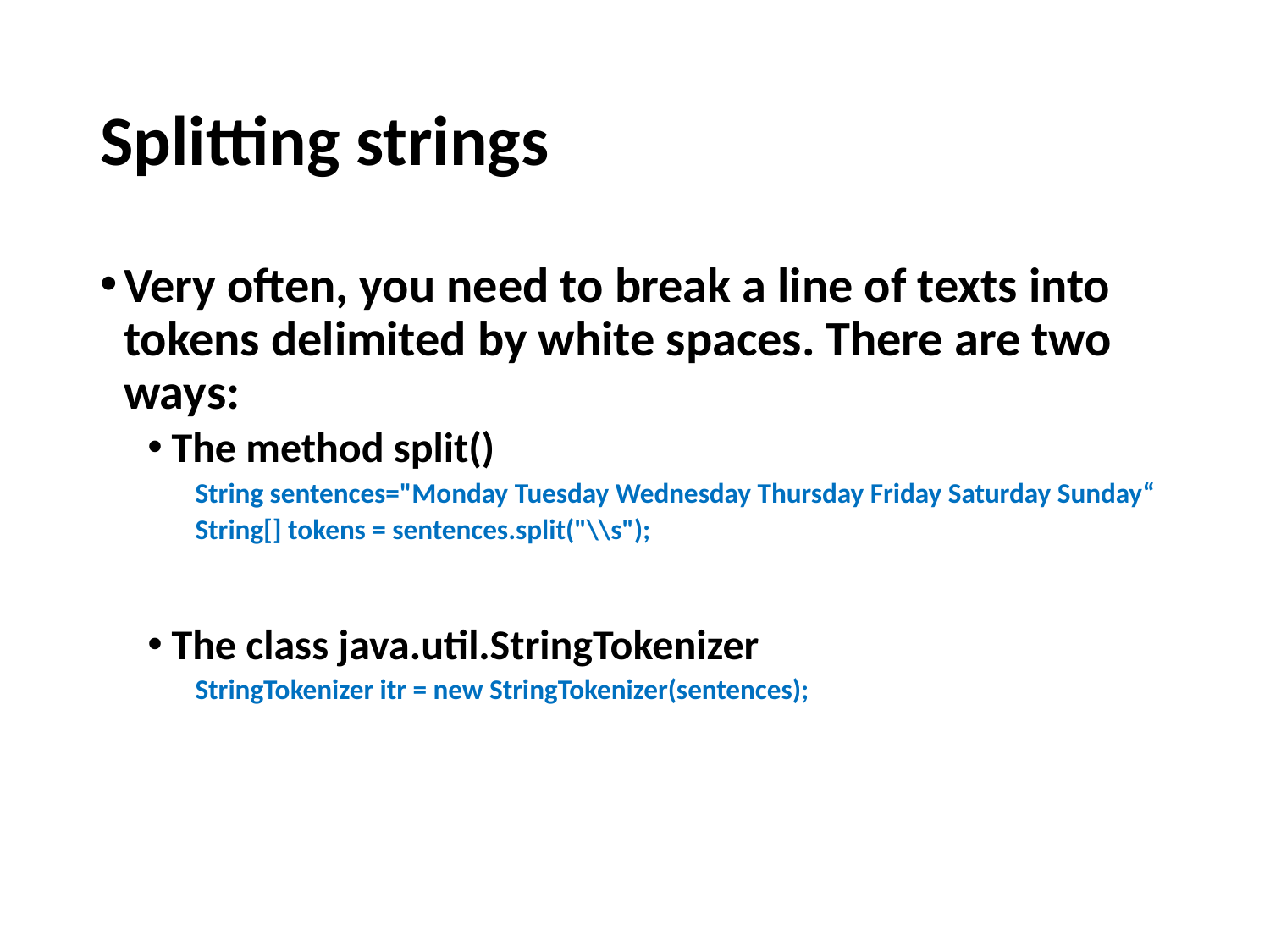

# Splitting strings
Very often, you need to break a line of texts into tokens delimited by white spaces. There are two ways:
The method split()
String sentences="Monday Tuesday Wednesday Thursday Friday Saturday Sunday“
String[] tokens = sentences.split("\\s");

The class java.util.StringTokenizer
StringTokenizer itr = new StringTokenizer(sentences);